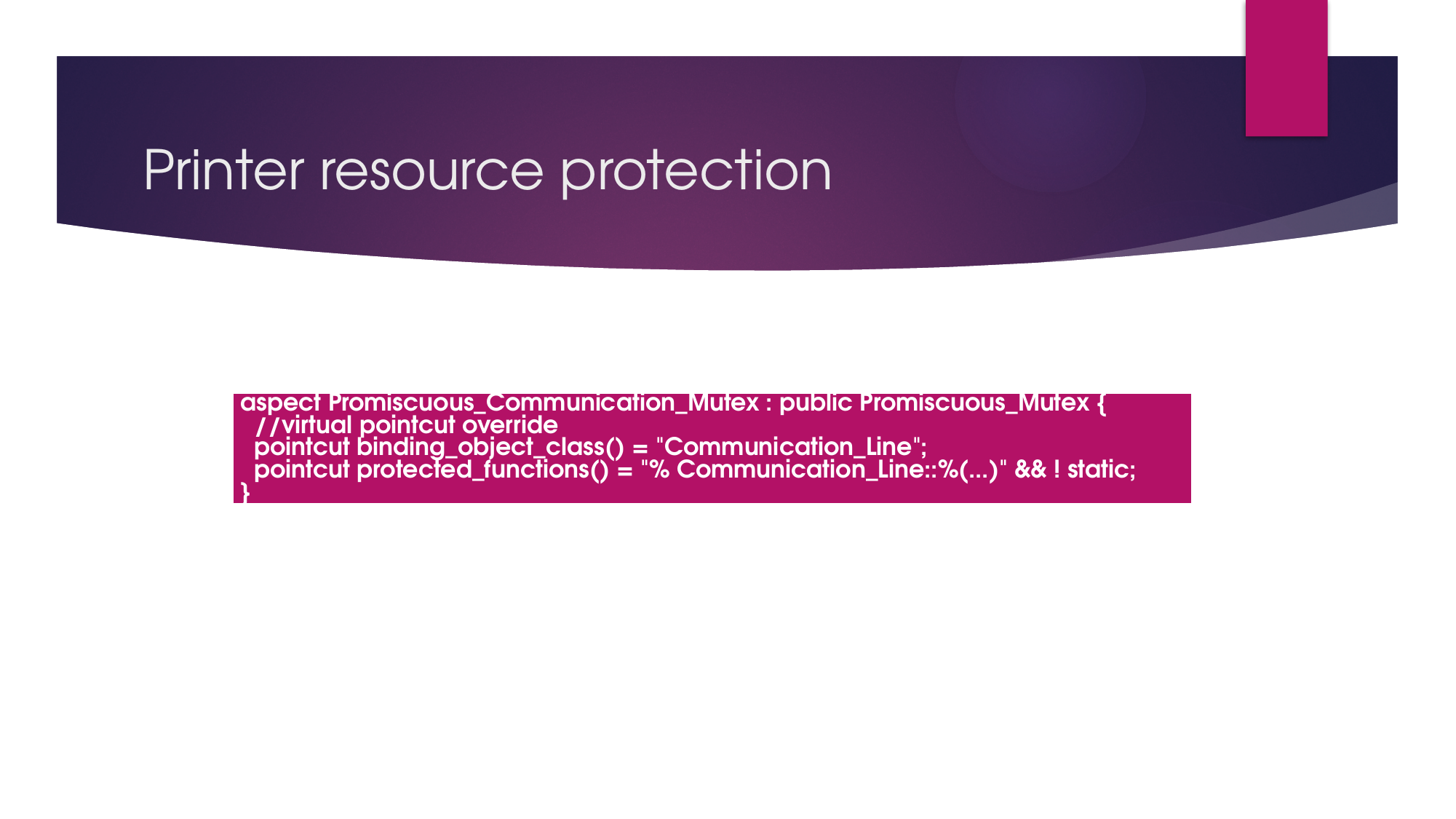

# Printer resource protection
| aspect Promiscuous\_Communication\_Mutex : public Promiscuous\_Mutex { //virtual pointcut override pointcut binding\_object\_class() = "Communication\_Line"; pointcut protected\_functions() = "% Communication\_Line::%(...)" && ! static; } |
| --- |